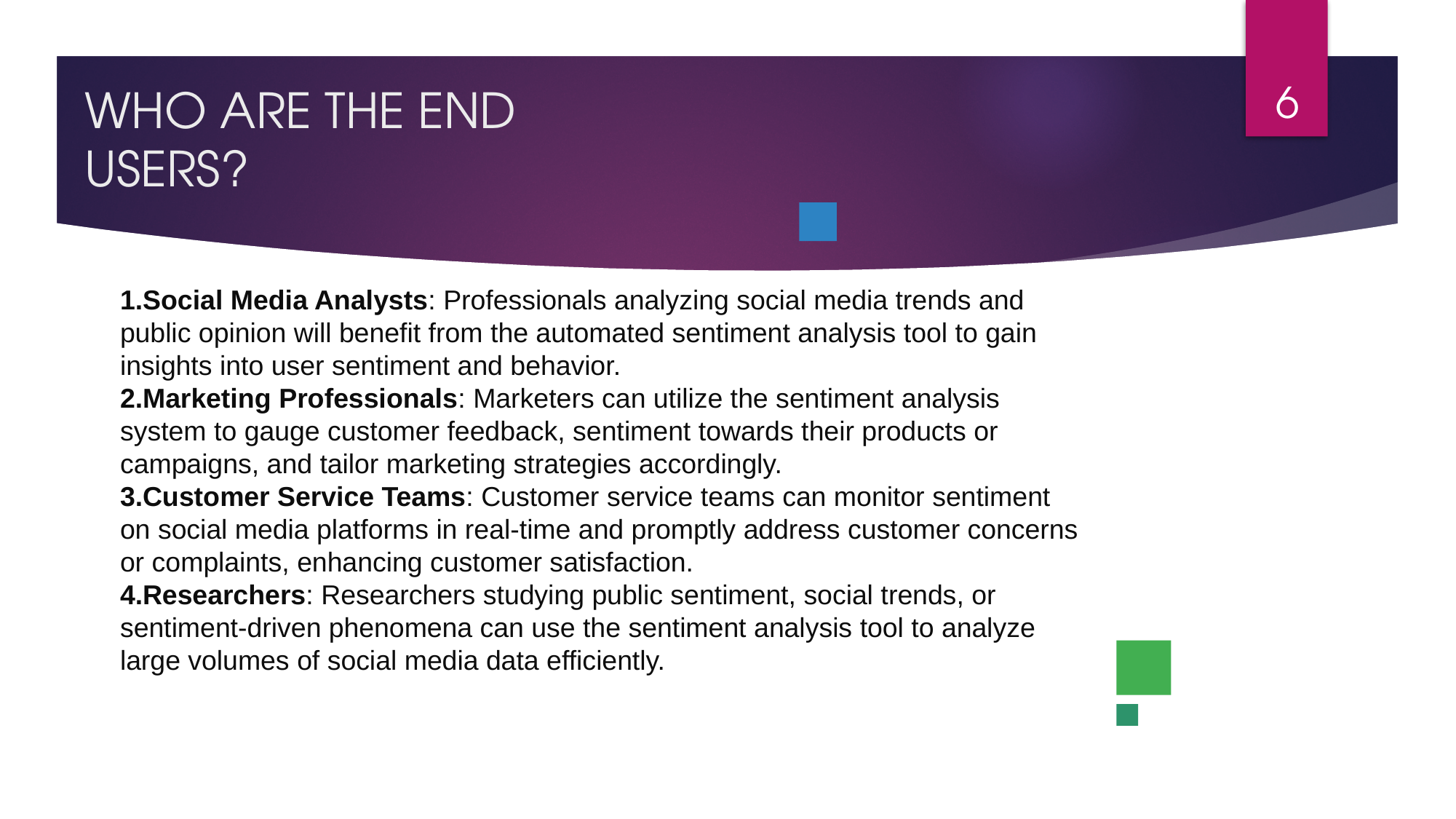

6
# WHO ARE THE END USERS?

Social Media Analysts: Professionals analyzing social media trends and public opinion will benefit from the automated sentiment analysis tool to gain insights into user sentiment and behavior.
Marketing Professionals: Marketers can utilize the sentiment analysis system to gauge customer feedback, sentiment towards their products or campaigns, and tailor marketing strategies accordingly.
Customer Service Teams: Customer service teams can monitor sentiment on social media platforms in real-time and promptly address customer concerns or complaints, enhancing customer satisfaction.
Researchers: Researchers studying public sentiment, social trends, or sentiment-driven phenomena can use the sentiment analysis tool to analyze large volumes of social media data efficiently.